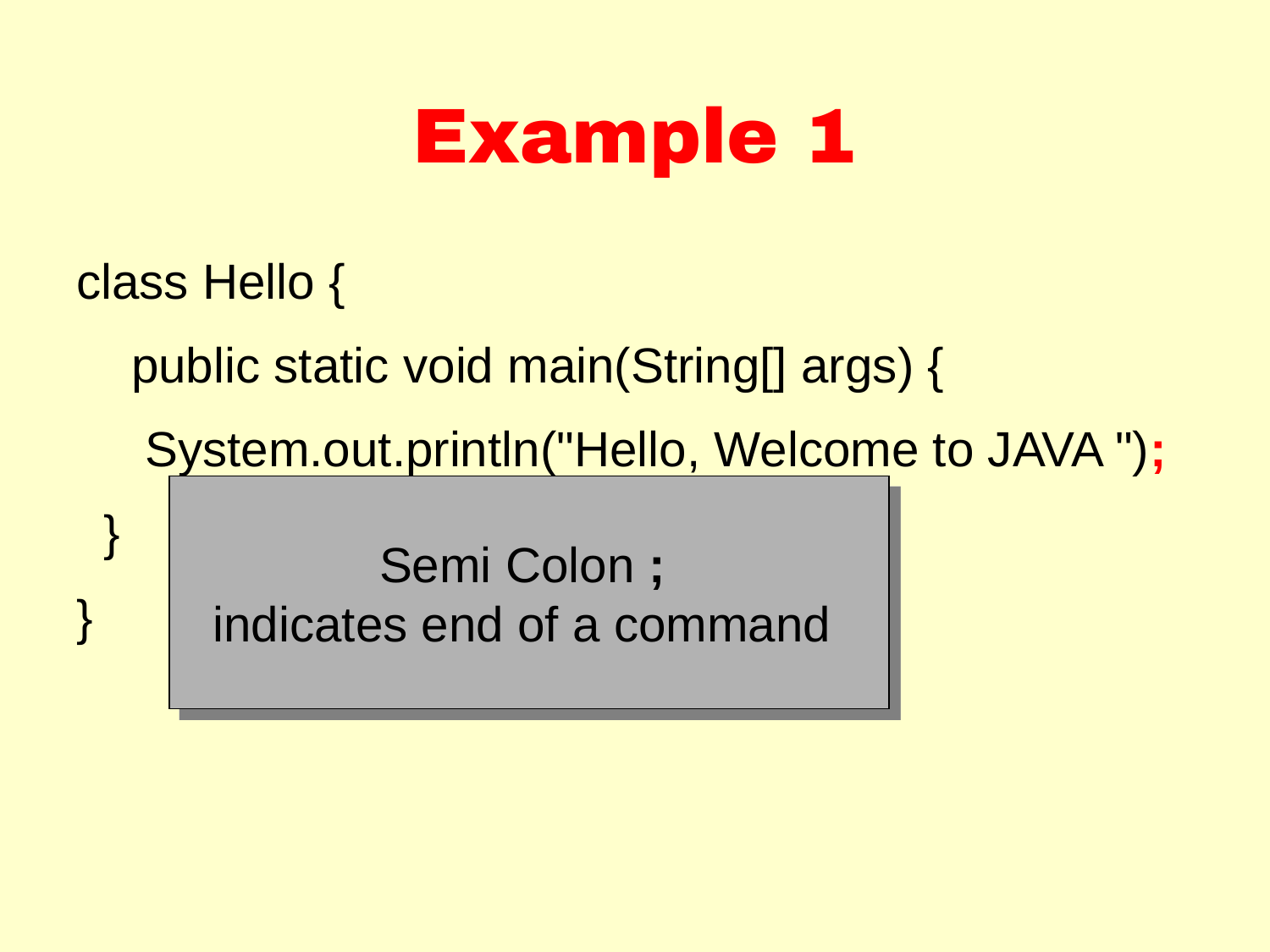

# Example 1
class Hello {
    public static void main(String[] args) {
     System.out.println("Hello, Welcome to JAVA ");
  }
}
Semi Colon ;
indicates end of a command